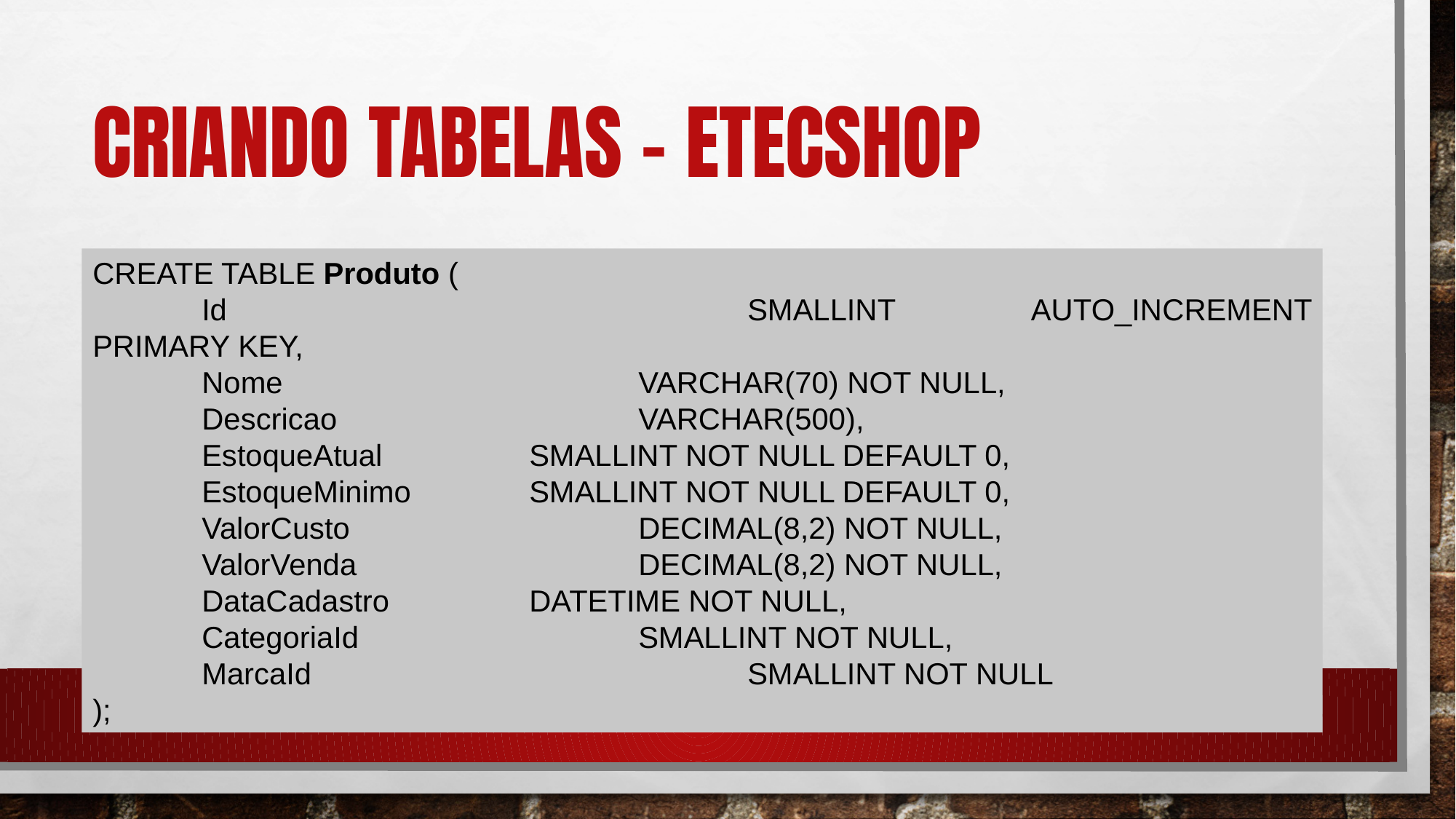

# CRIANDO TABELAS - etecshop
CREATE TABLE Produto (
	Id					SMALLINT AUTO_INCREMENT PRIMARY KEY,
	Nome				VARCHAR(70) NOT NULL,
	Descricao			VARCHAR(500),
	EstoqueAtual		SMALLINT NOT NULL DEFAULT 0,
	EstoqueMinimo		SMALLINT NOT NULL DEFAULT 0,
	ValorCusto			DECIMAL(8,2) NOT NULL,
	ValorVenda			DECIMAL(8,2) NOT NULL,
	DataCadastro		DATETIME NOT NULL,
	CategoriaId			SMALLINT NOT NULL,
	MarcaId				SMALLINT NOT NULL
);